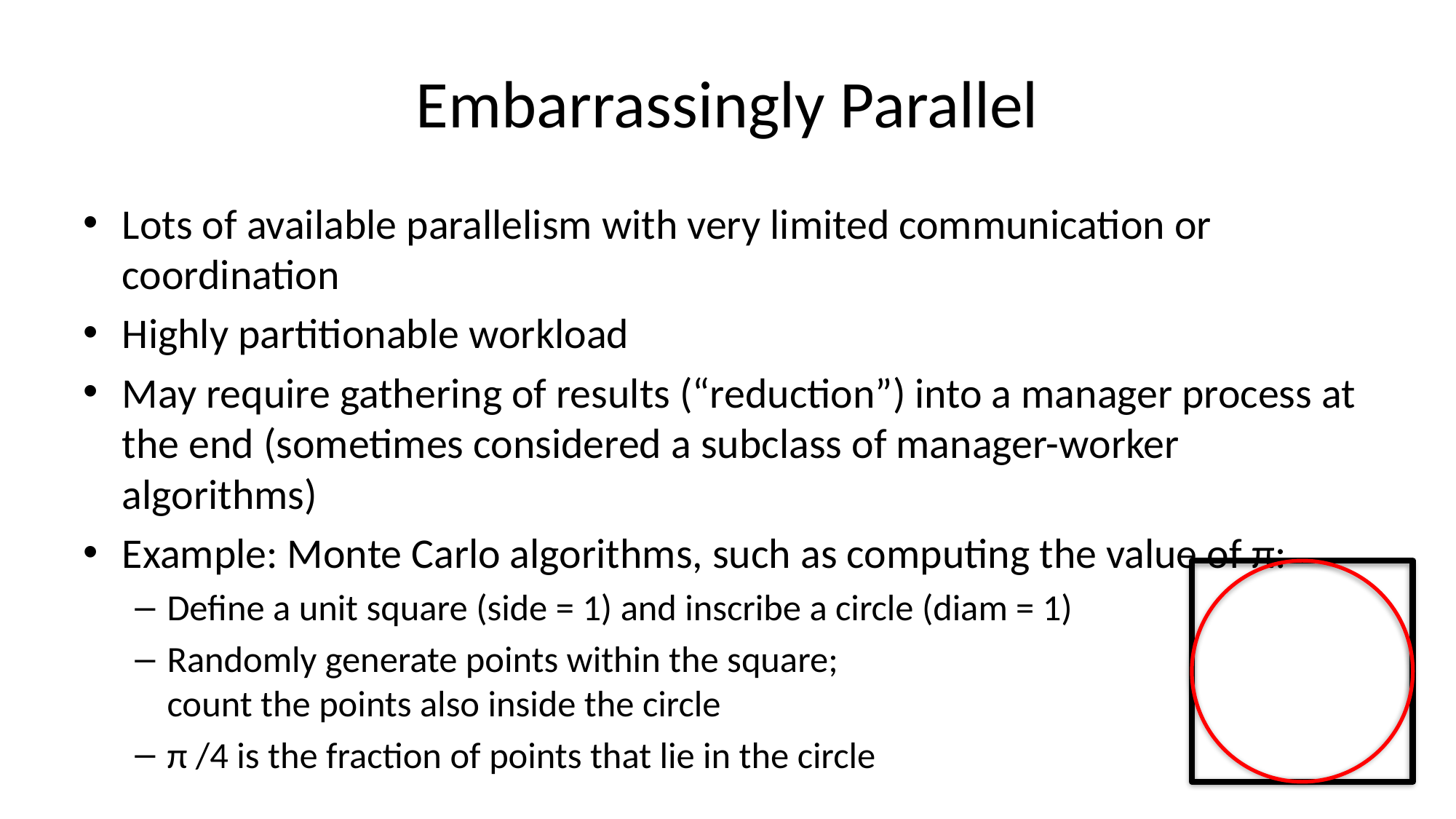

# Embarrassingly Parallel
Lots of available parallelism with very limited communication or coordination
Highly partitionable workload
May require gathering of results (“reduction”) into a manager process at the end (sometimes considered a subclass of manager-worker algorithms)
Example: Monte Carlo algorithms, such as computing the value of π:
Define a unit square (side = 1) and inscribe a circle (diam = 1)
Randomly generate points within the square;
count the points also inside the circle
π /4 is the fraction of points that lie in the circle